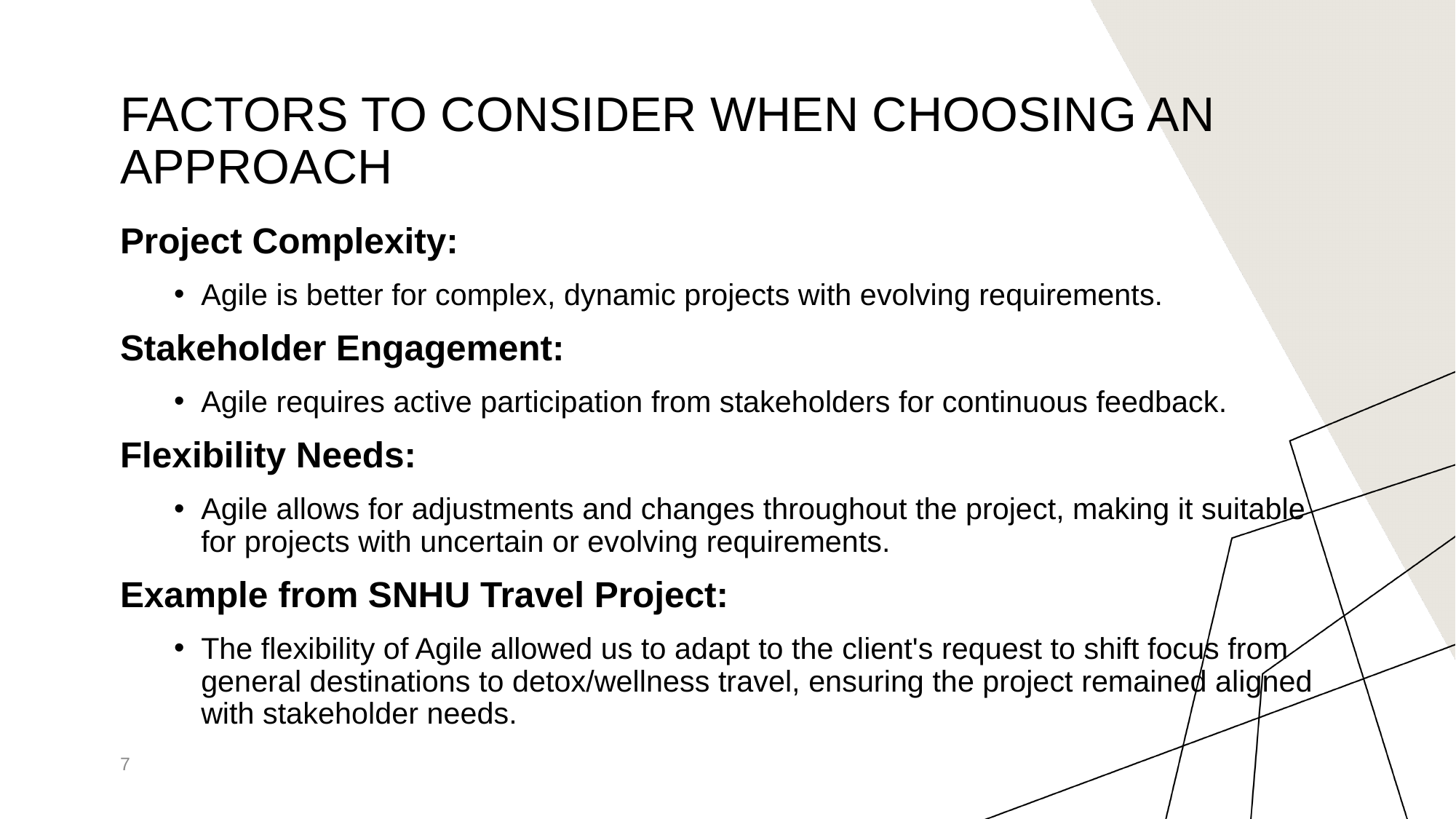

# Factors to consider when choosing an approach
Project Complexity:
Agile is better for complex, dynamic projects with evolving requirements.
Stakeholder Engagement:
Agile requires active participation from stakeholders for continuous feedback.
Flexibility Needs:
Agile allows for adjustments and changes throughout the project, making it suitable for projects with uncertain or evolving requirements.
Example from SNHU Travel Project:
The flexibility of Agile allowed us to adapt to the client's request to shift focus from general destinations to detox/wellness travel, ensuring the project remained aligned with stakeholder needs.

7